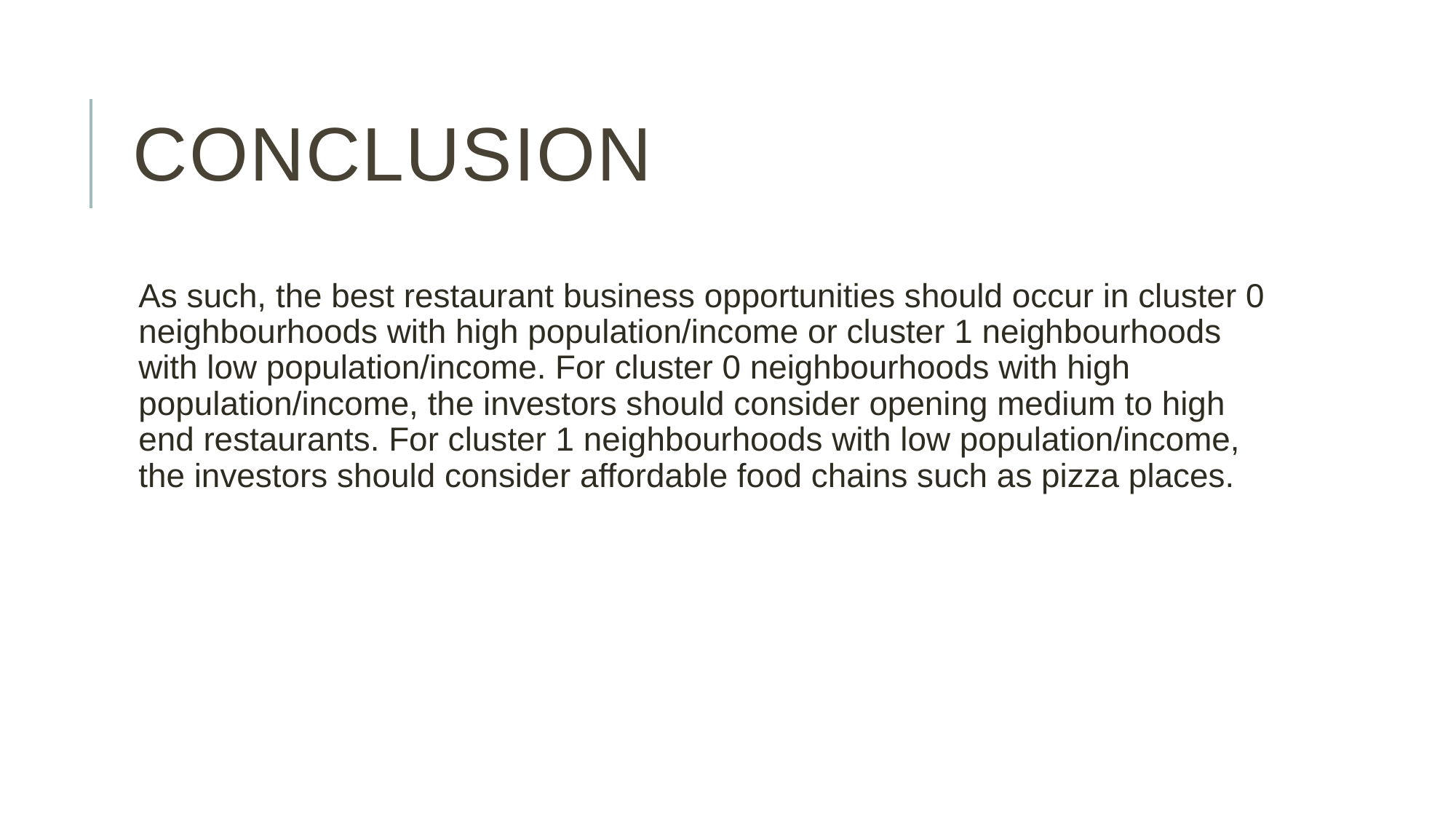

# Conclusion
As such, the best restaurant business opportunities should occur in cluster 0 neighbourhoods with high population/income or cluster 1 neighbourhoods with low population/income. For cluster 0 neighbourhoods with high population/income, the investors should consider opening medium to high end restaurants. For cluster 1 neighbourhoods with low population/income, the investors should consider affordable food chains such as pizza places.